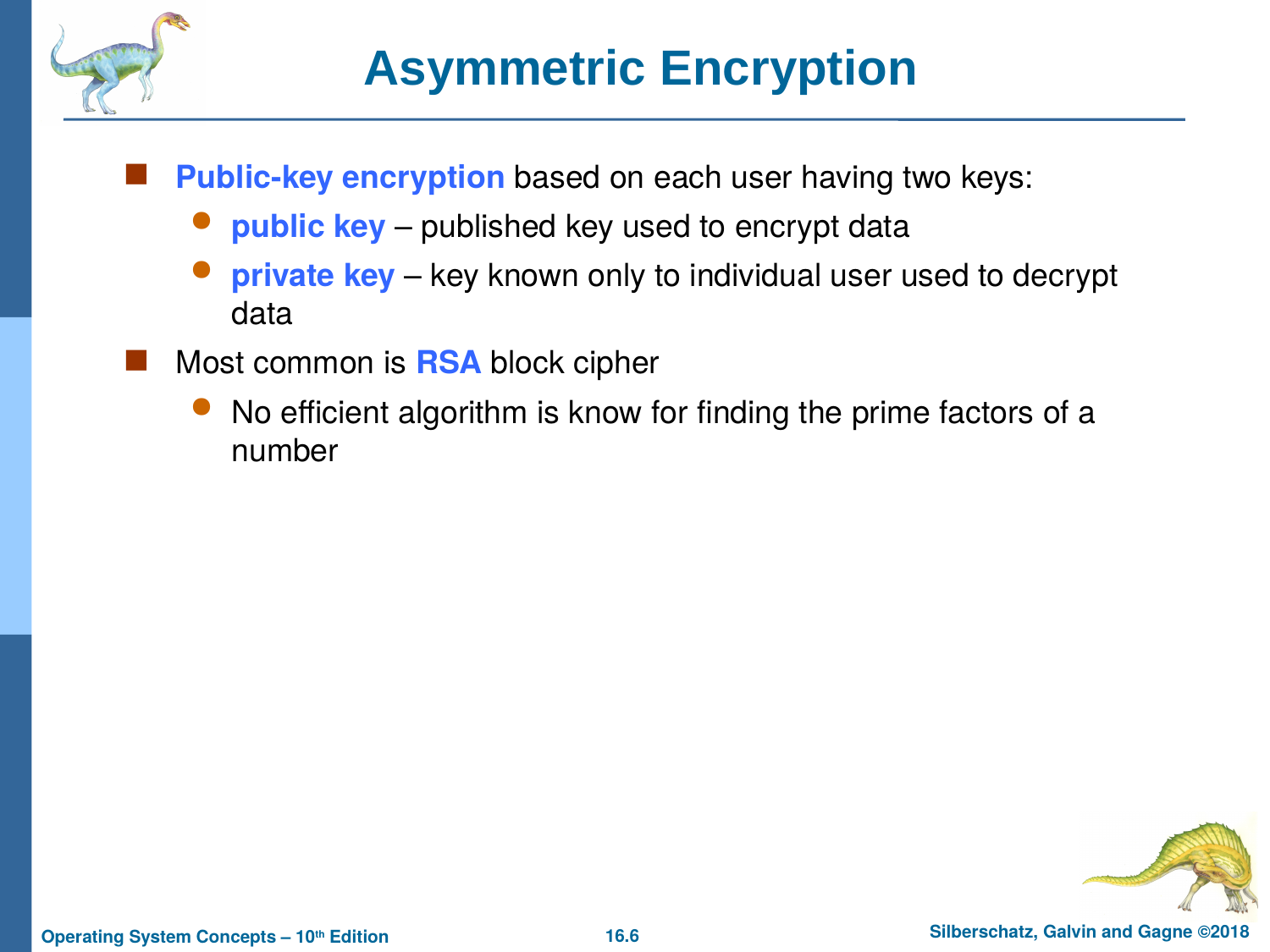

# Asymmetric Encryption
Public-key encryption based on each user having two keys:
public key – published key used to encrypt data
private key – key known only to individual user used to decrypt data
Most common is RSA block cipher
No efficient algorithm is know for finding the prime factors of a number